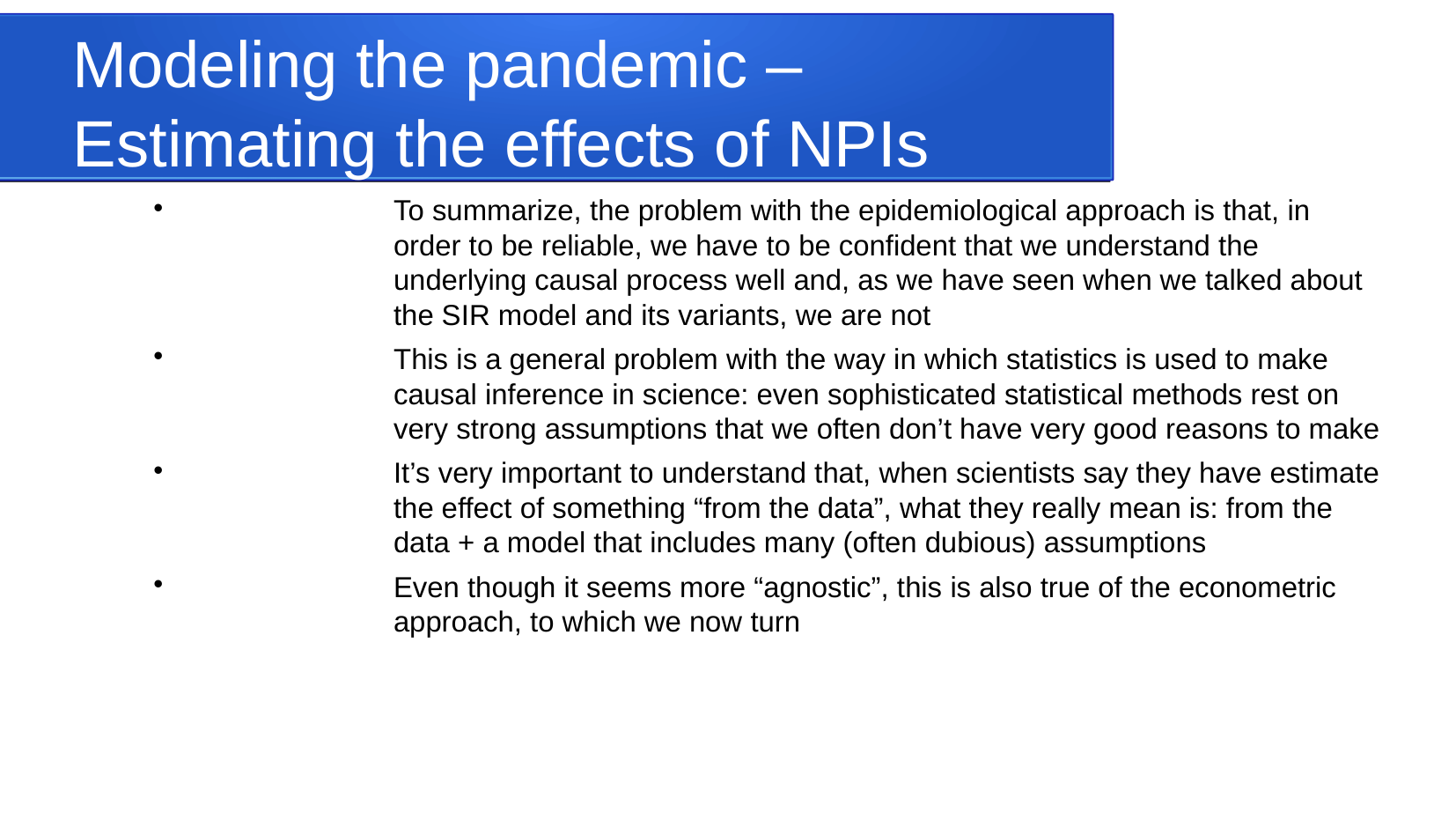

Modeling the pandemic – Estimating the effects of NPIs
To summarize, the problem with the epidemiological approach is that, in order to be reliable, we have to be confident that we understand the underlying causal process well and, as we have seen when we talked about the SIR model and its variants, we are not
This is a general problem with the way in which statistics is used to make causal inference in science: even sophisticated statistical methods rest on very strong assumptions that we often don’t have very good reasons to make
It’s very important to understand that, when scientists say they have estimate the effect of something “from the data”, what they really mean is: from the data + a model that includes many (often dubious) assumptions
Even though it seems more “agnostic”, this is also true of the econometric approach, to which we now turn